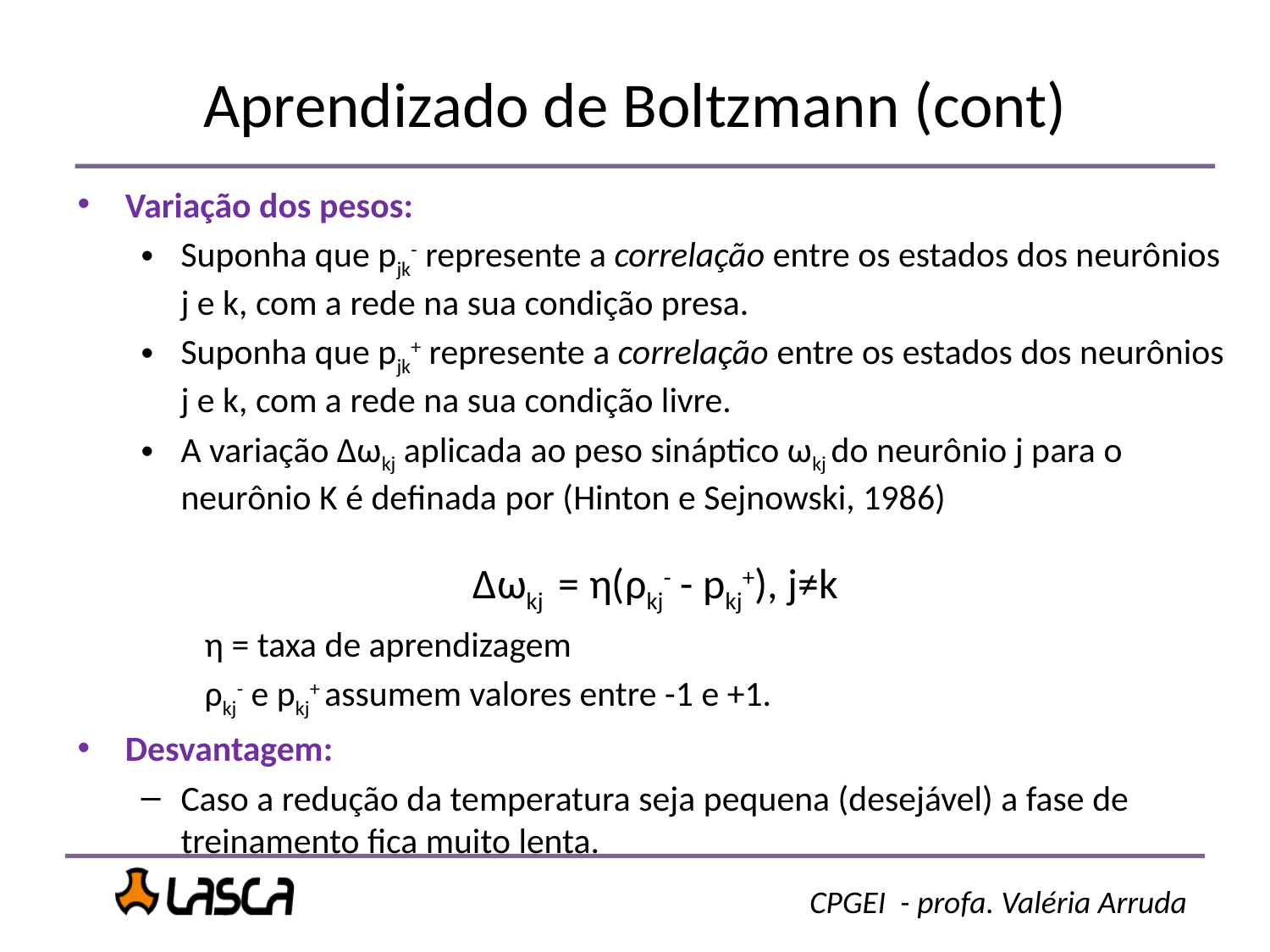

Aprendizado de Boltzmann (cont)
Variação dos pesos:
Suponha que pjk- represente a correlação entre os estados dos neurônios j e k, com a rede na sua condição presa.
Suponha que pjk+ represente a correlação entre os estados dos neurônios j e k, com a rede na sua condição livre.
A variação ∆ωkj aplicada ao peso sináptico ωkj do neurônio j para o neurônio K é definada por (Hinton e Sejnowski, 1986)
∆ωkj  = η(ρkj- - pkj+), j≠k
η = taxa de aprendizagem
ρkj- e pkj+ assumem valores entre -1 e +1.
Desvantagem:
Caso a redução da temperatura seja pequena (desejável) a fase de treinamento fica muito lenta.